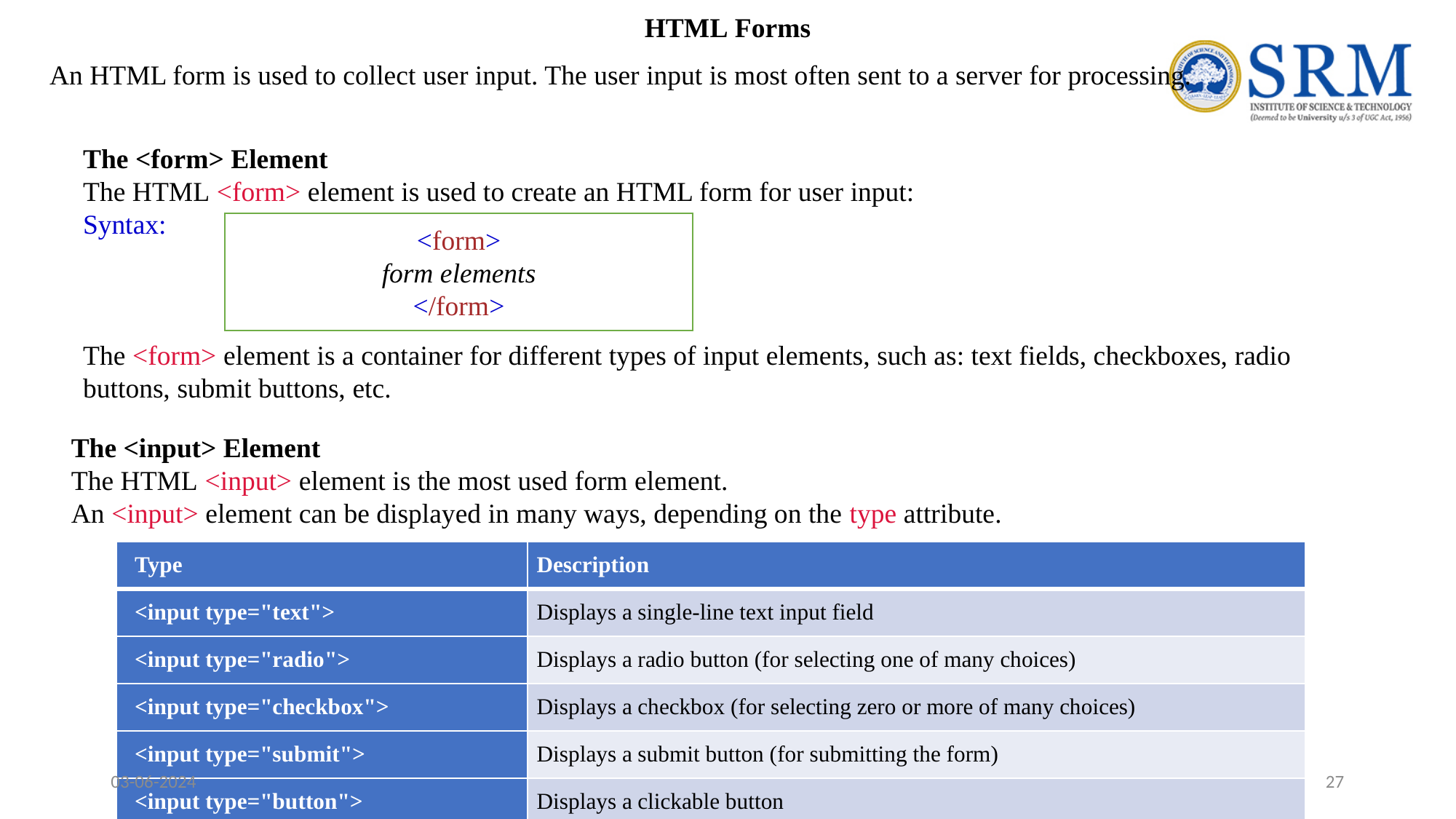

HTML Forms
An HTML form is used to collect user input. The user input is most often sent to a server for processing.
The <form> Element
The HTML <form> element is used to create an HTML form for user input:
Syntax:

The <form> element is a container for different types of input elements, such as: text fields, checkboxes, radio buttons, submit buttons, etc.
<form>
form elements
</form>
The <input> Element
The HTML <input> element is the most used form element.
An <input> element can be displayed in many ways, depending on the type attribute.
| Type | Description |
| --- | --- |
| <input type="text"> | Displays a single-line text input field |
| <input type="radio"> | Displays a radio button (for selecting one of many choices) |
| <input type="checkbox"> | Displays a checkbox (for selecting zero or more of many choices) |
| <input type="submit"> | Displays a submit button (for submitting the form) |
| <input type="button"> | Displays a clickable button |
03-06-2024
18AIC302J,CINTEL, SRMIST
27